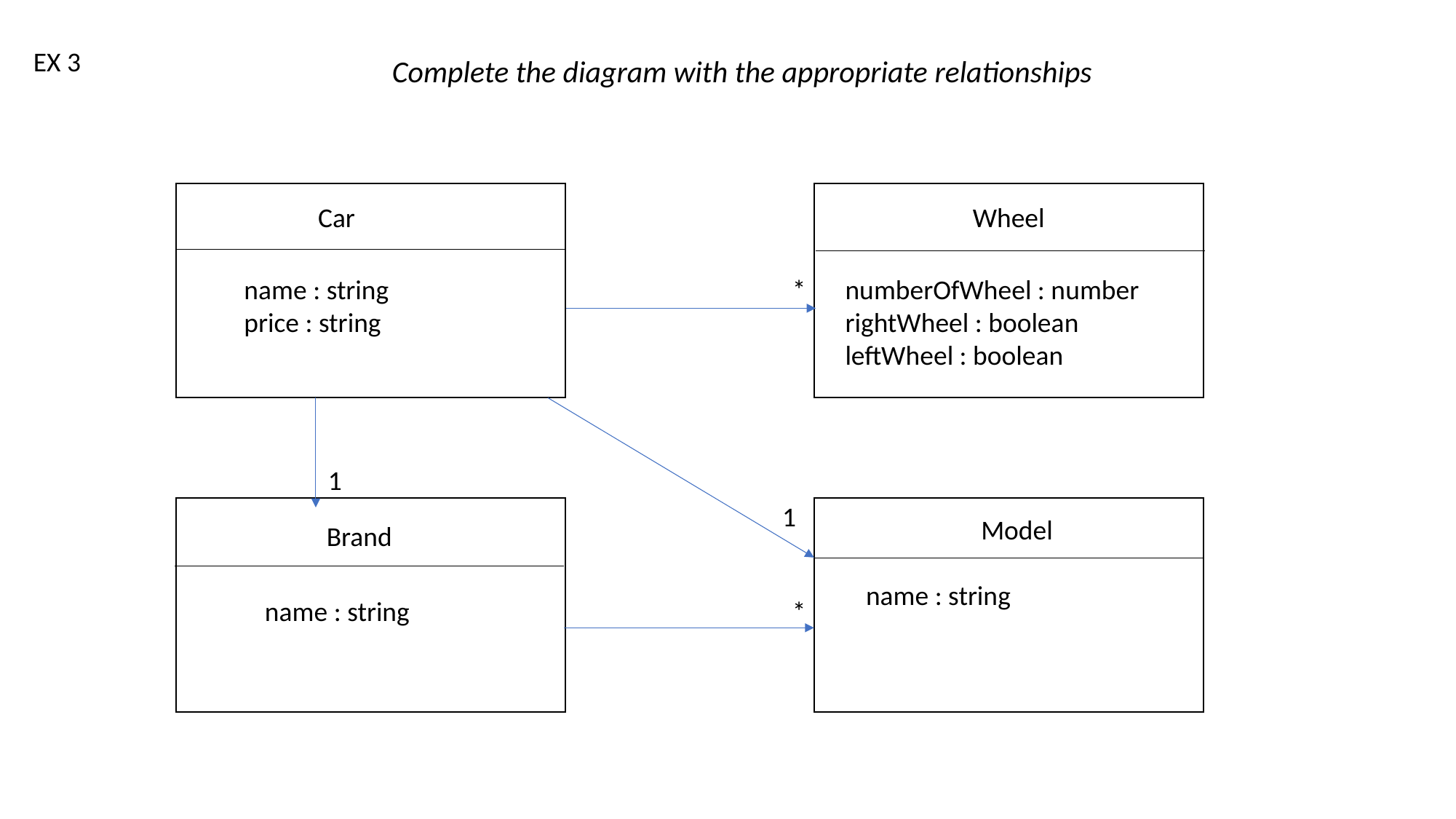

EX 3
Complete the diagram with the appropriate relationships

Car
Wheel
*
name : string
price : string
numberOfWheel : number
rightWheel : boolean
leftWheel : boolean
1
1

Model
Brand
name : string
name : string
*